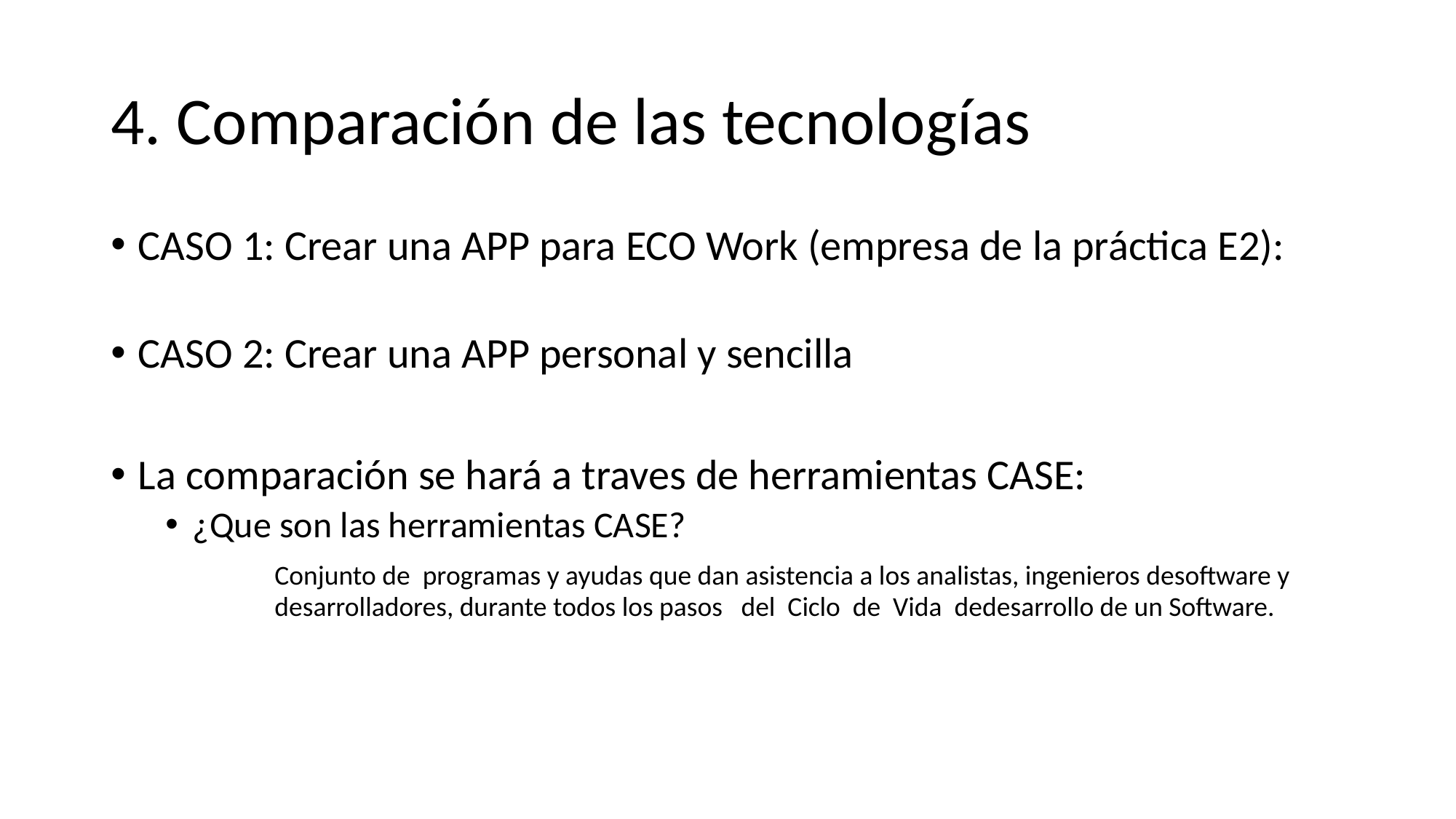

# 4. Comparación de las tecnologías
CASO 1: Crear una APP para ECO Work (empresa de la práctica E2):

CASO 2: Crear una APP personal y sencilla

La comparación se hará a traves de herramientas CASE:
¿Que son las herramientas CASE?
	Conjunto de  programas y ayudas que dan asistencia a los analistas, ingenieros desoftware y 	desarrolladores, durante todos los pasos   del  Ciclo  de  Vida  dedesarrollo de un Software.